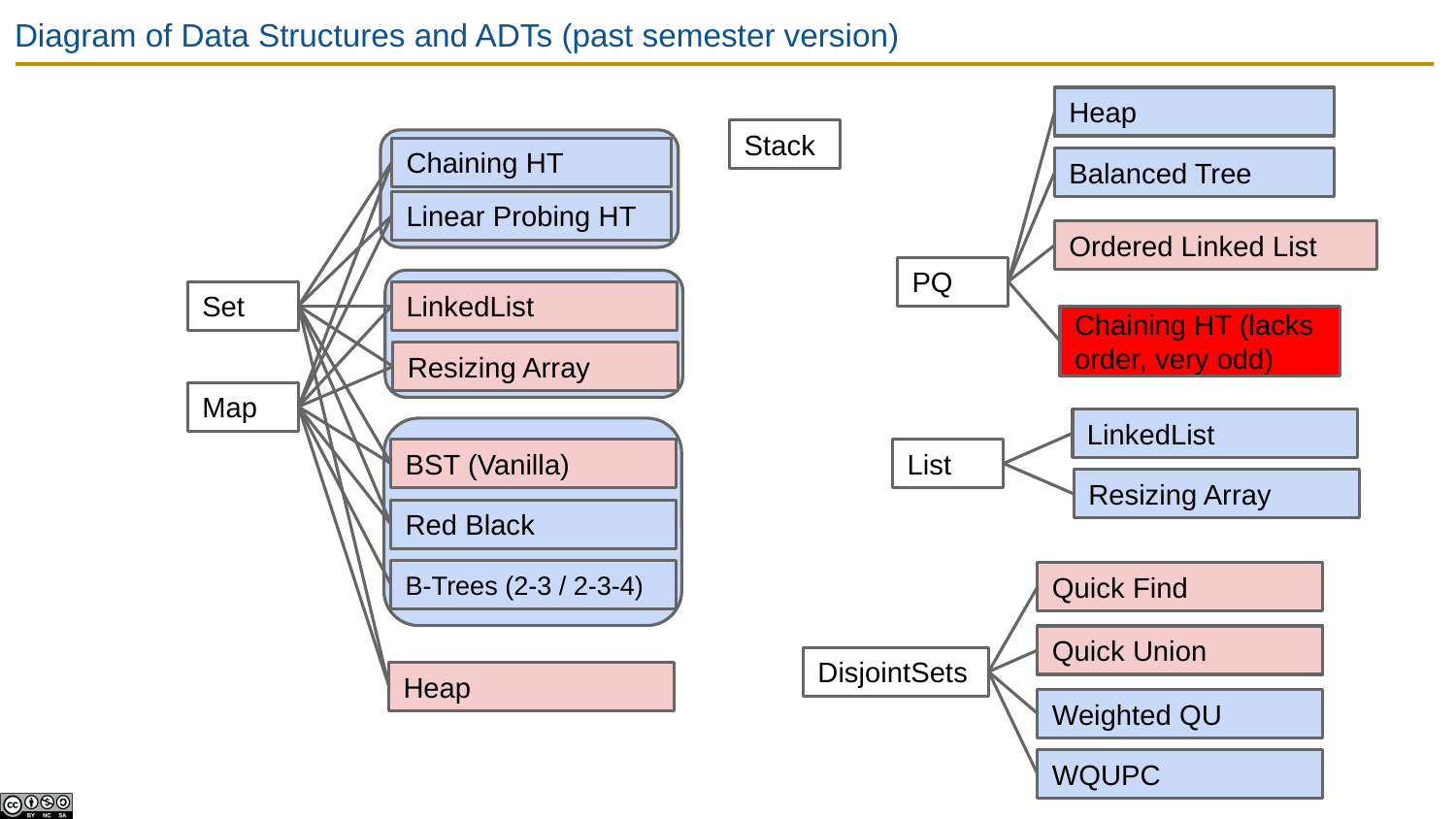

# Diagram of Data Structures and ADTs (past semester version)
Heap
Stack

Chaining HT
Balanced Tree
Linear Probing HT
Ordered Linked List
PQ

Set
LinkedList
Chaining HT (lacks order, very odd)
Resizing Array
Map
LinkedList

BST (Vanilla)
List
Resizing Array
Red Black
B-Trees (2-3 / 2-3-4)
Quick Find
Quick Union
DisjointSets
Heap
Weighted QU
WQUPC